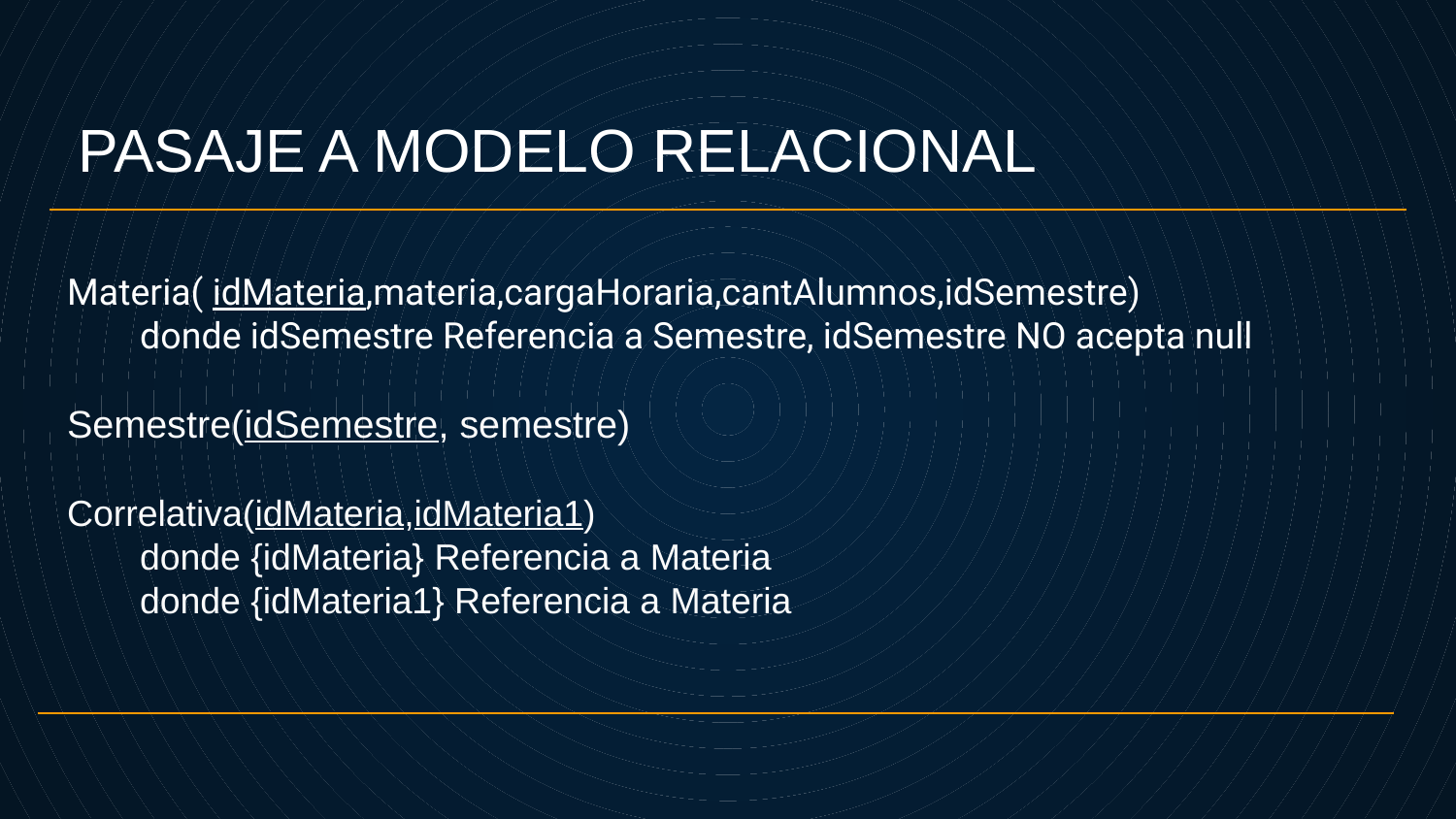

# PASAJE A MODELO RELACIONAL
Materia( idMateria,materia,cargaHoraria,cantAlumnos,idSemestre)
donde idSemestre Referencia a Semestre, idSemestre NO acepta null

Semestre(idSemestre, semestre)

Correlativa(idMateria,idMateria1)
donde {idMateria} Referencia a Materia
donde {idMateria1} Referencia a Materia